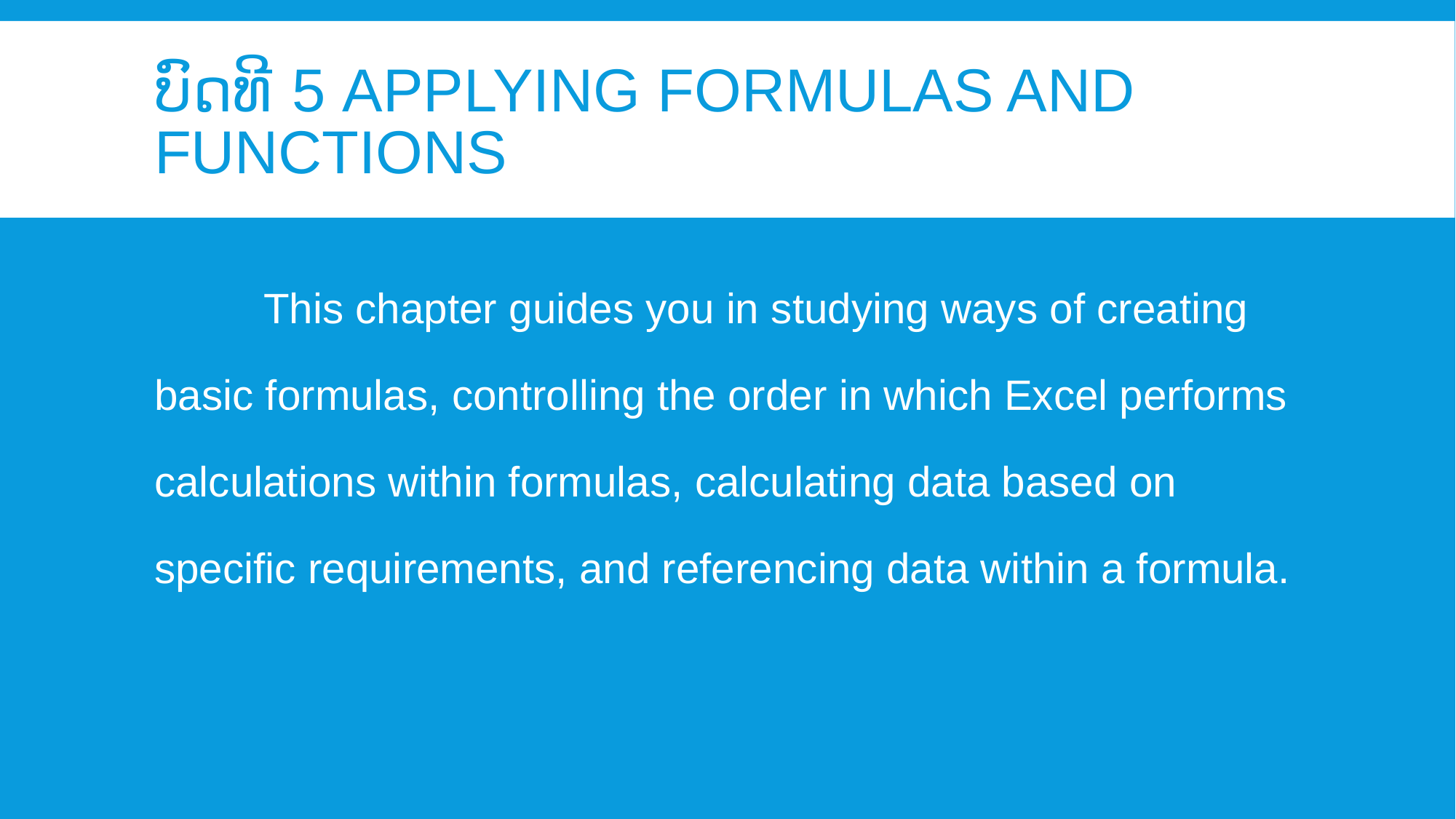

# ບົດທີ 5 Applying Formulas and Functions
	This chapter guides you in studying ways of creating basic formulas, controlling the order in which Excel performs calculations within formulas, calculating data based on
specific requirements, and referencing data within a formula.